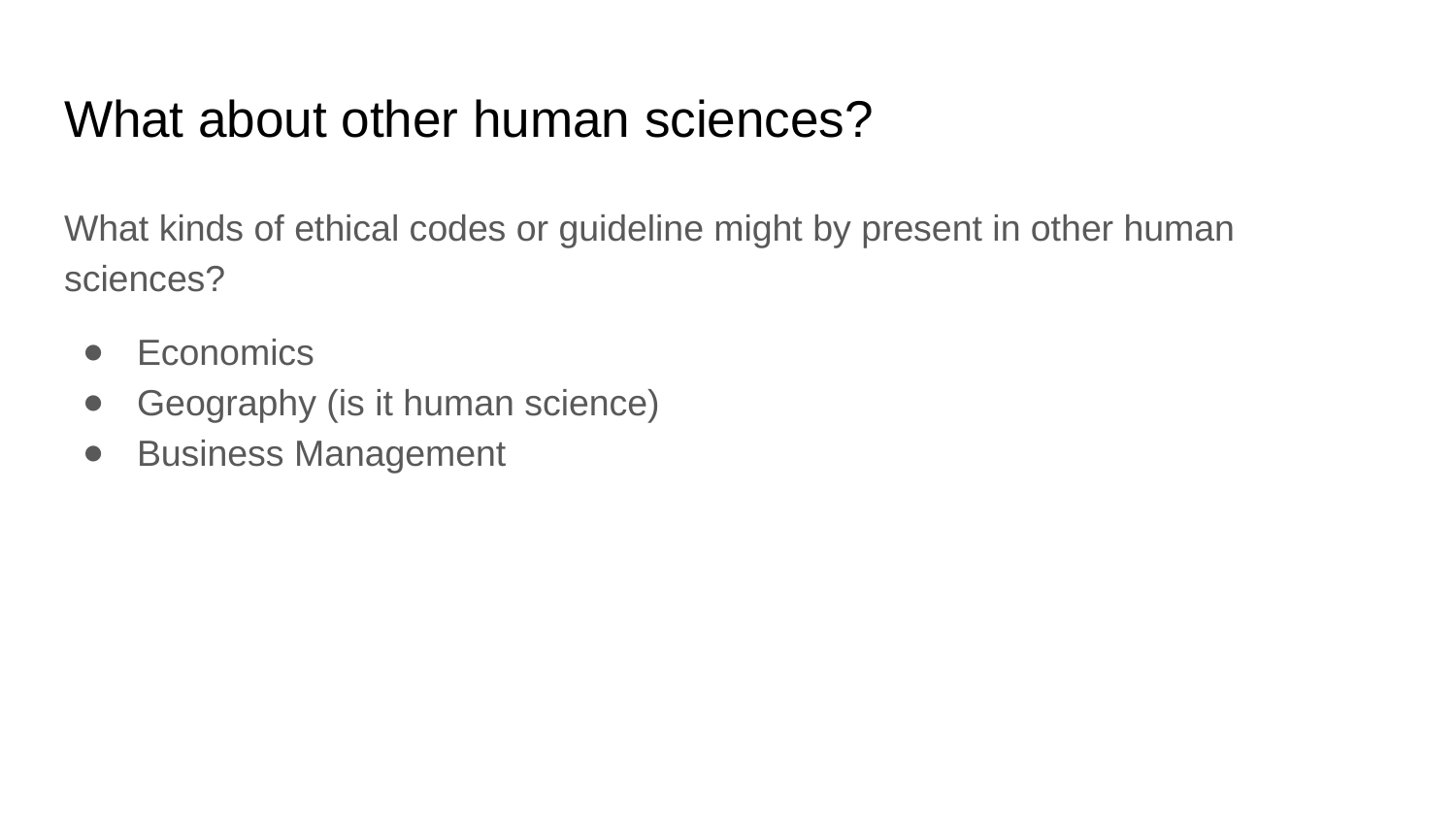

# What about other human sciences?
What kinds of ethical codes or guideline might by present in other human sciences?
Economics
Geography (is it human science)
Business Management